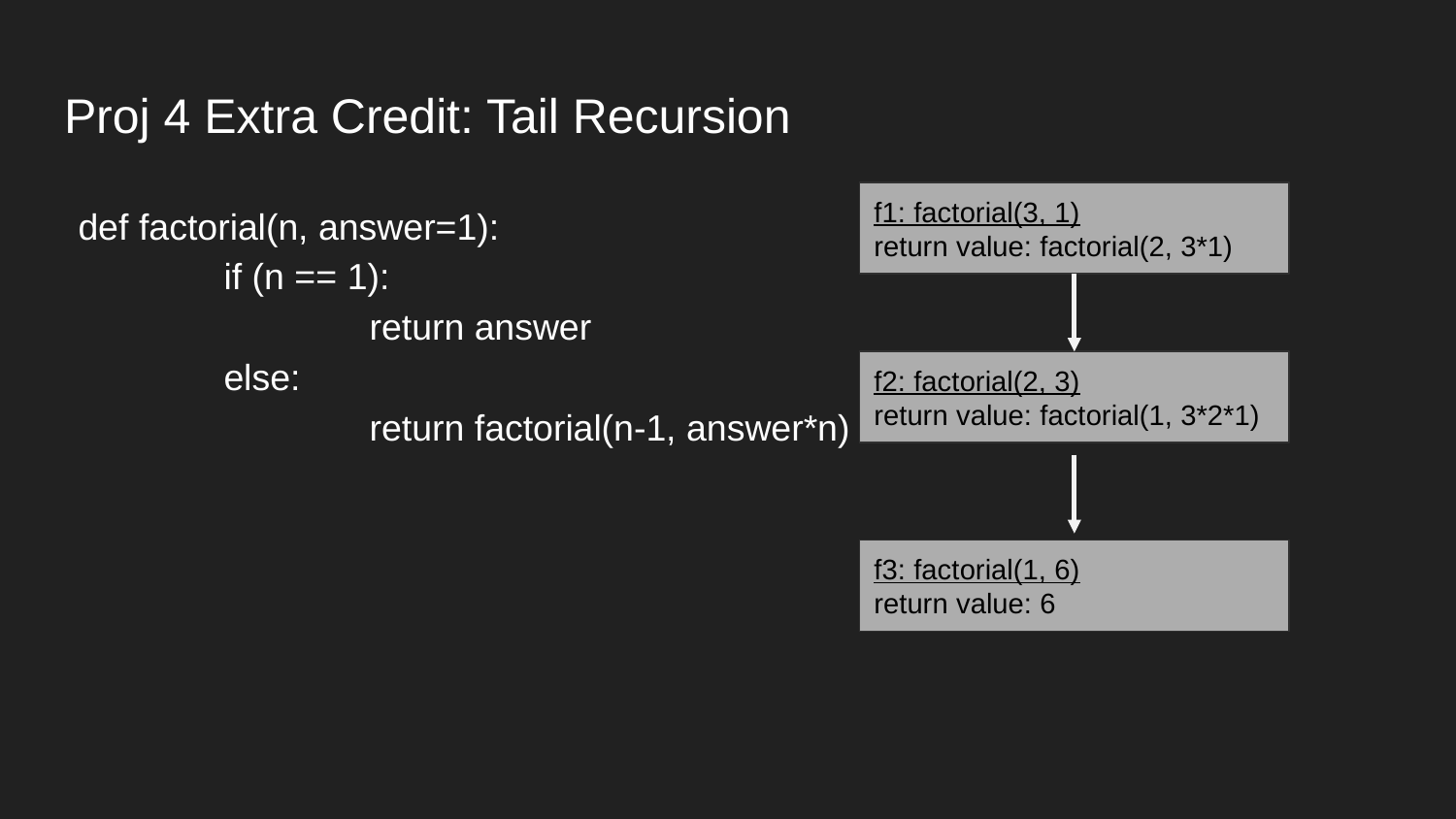

# Proj 4 Extra Credit: Tail Recursion
def factorial(n, answer=1):
	if (n == 1):
		return answer
	else:
		return factorial(n-1, answer*n)
f1: factorial(3, 1)
return value: factorial(2, 3*1)
f2: factorial(2, 3)
return value: factorial(1, 3*2*1)
f3: factorial(1, 6)
return value: 6